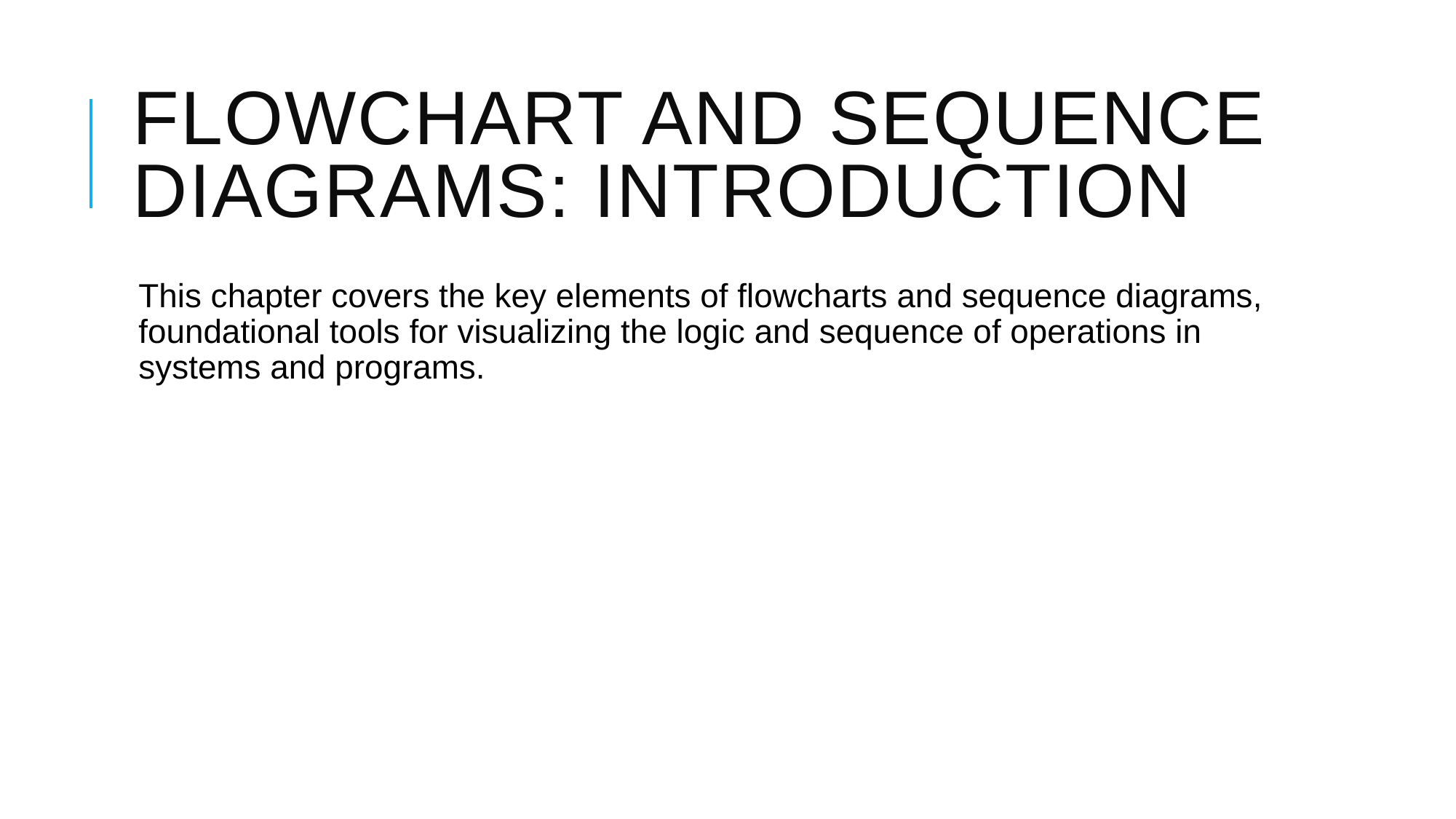

# Flowchart and Sequence Diagrams: Introduction
This chapter covers the key elements of flowcharts and sequence diagrams, foundational tools for visualizing the logic and sequence of operations in systems and programs.